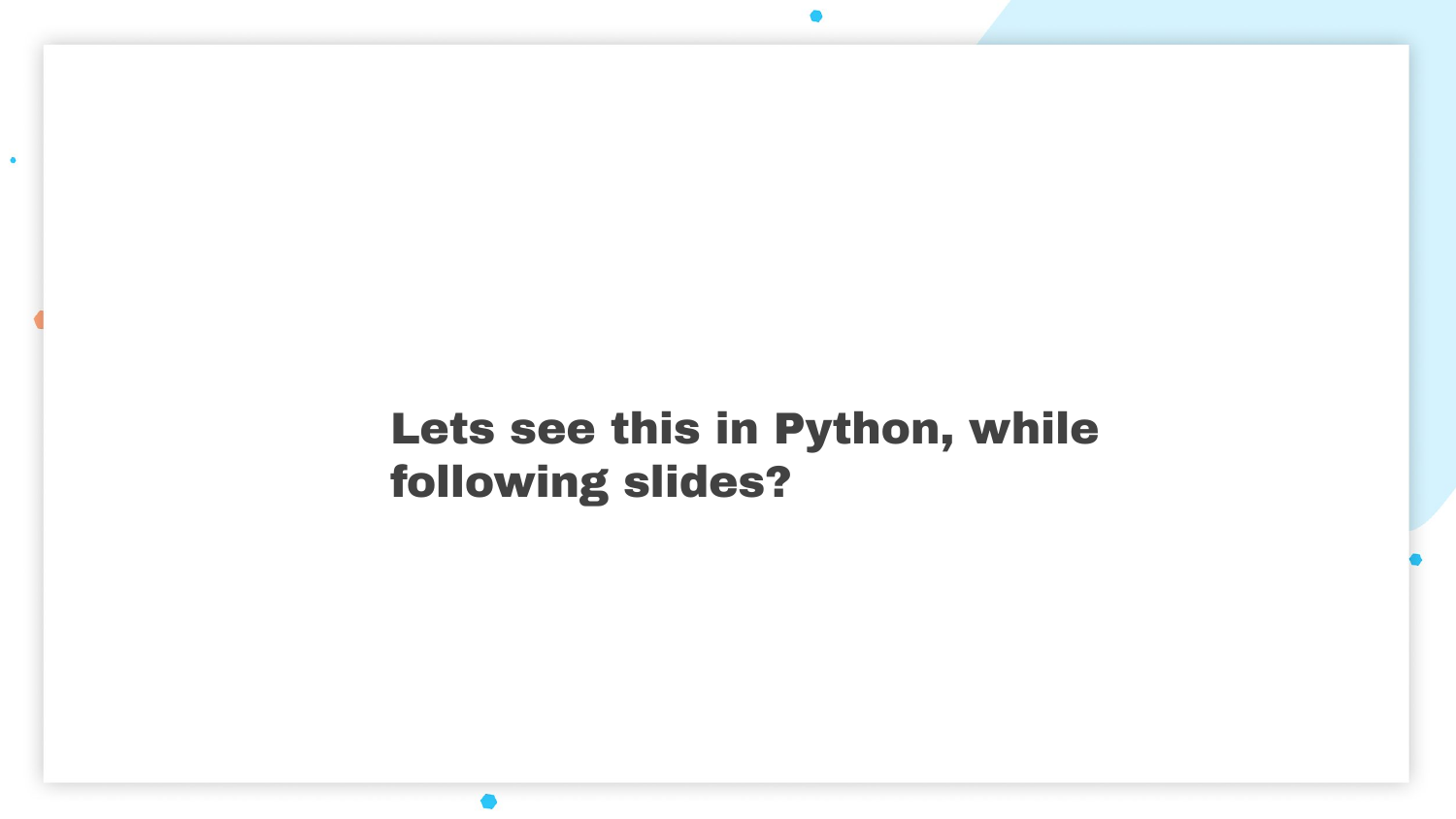

# Lets see this in Python, while following slides?